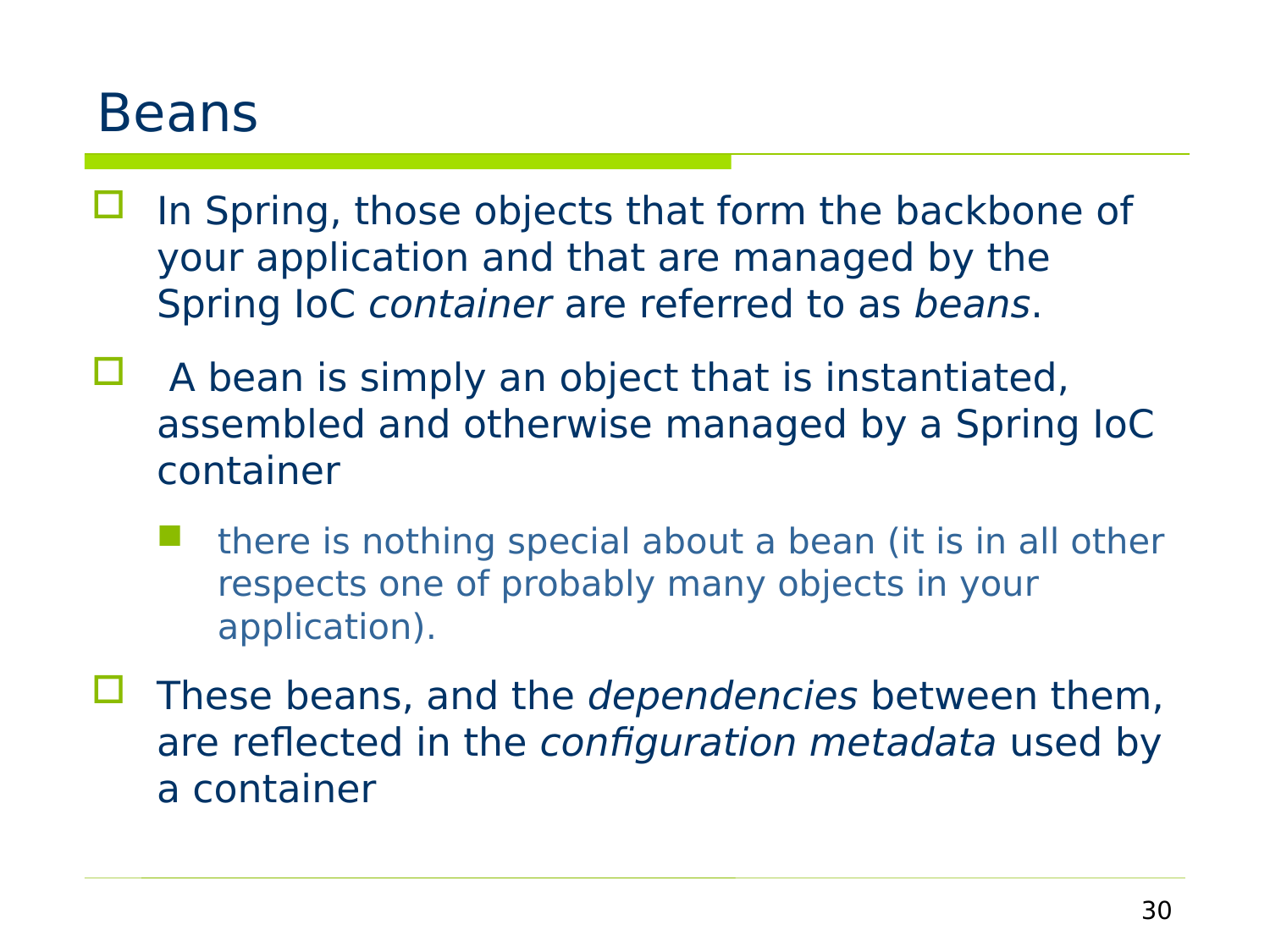

# Beans
In Spring, those objects that form the backbone of your application and that are managed by the Spring IoC container are referred to as beans.
 A bean is simply an object that is instantiated, assembled and otherwise managed by a Spring IoC container
there is nothing special about a bean (it is in all other respects one of probably many objects in your application).
These beans, and the dependencies between them, are reflected in the configuration metadata used by a container
30